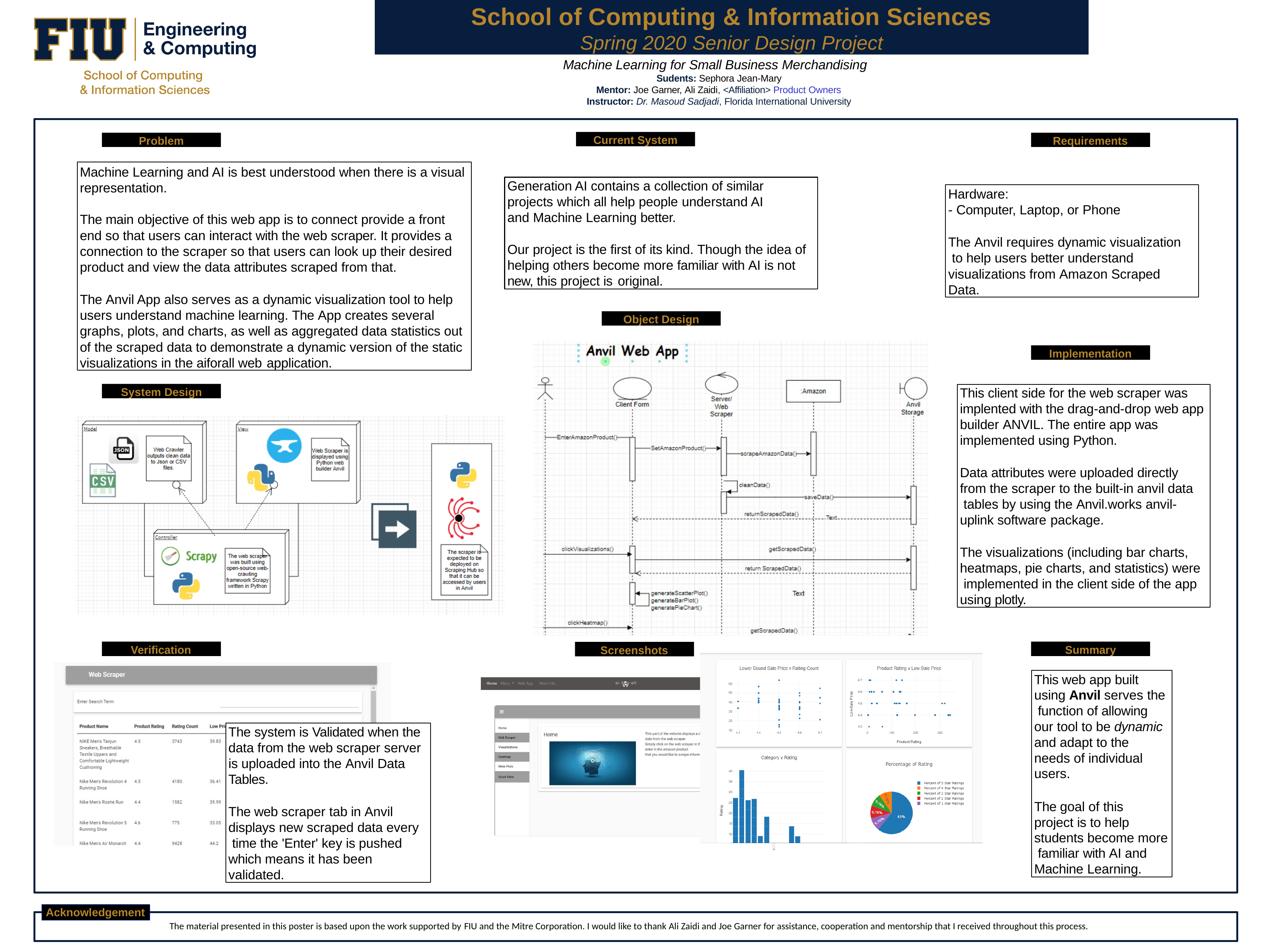

School of Computing & Information Sciences
Spring 2020 Senior Design Project

Machine Learning for Small Business Merchandising
Sudents: Sephora Jean-Mary
Mentor: Joe Garner, Ali Zaidi, <Affiliation> Product Owners
Instructor: Dr. Masoud Sadjadi, Florida International University

Current System
Problem
Requirements
Machine Learning and AI is best understood when there is a visual  representation.

The main objective of this web app is to connect provide a front  end so that users can interact with the web scraper. It provides a  connection to the scraper so that users can look up their desired  product and view the data attributes scraped from that.

The Anvil App also serves as a dynamic visualization tool to help  users understand machine learning. The App creates several  graphs, plots, and charts, as well as aggregated data statistics out  of the scraped data to demonstrate a dynamic version of the static  visualizations in the aiforall web application.
Generation AI contains a collection of similar  projects which all help people understand AI  and Machine Learning better.

Our project is the first of its kind. Though the idea of  helping others become more familiar with AI is not  new, this project is original.
Hardware:
- Computer, Laptop, or Phone

The Anvil requires dynamic visualization  to help users better understand  visualizations from Amazon Scraped  Data.
Object Design

Implementation
System Design
This client side for the web scraper was  implented with the drag-and-drop web app  builder ANVIL. The entire app was  implemented using Python.

Data attributes were uploaded directly  from the scraper to the built-in anvil data  tables by using the Anvil.works anvil-  uplink software package.

The visualizations (including bar charts,  heatmaps, pie charts, and statistics) were  implemented in the client side of the app  using plotly.

Click
to add  text
Verification
Summary
Screenshots

This web app built  using Anvil serves the  function of allowing  our tool to be dynamic  and adapt to the  needs of individual  users.

The goal of this  project is to help
students become more  familiar with AI and  Machine Learning.

The system is Validated when the  data from the web scraper server  is uploaded into the Anvil Data  Tables.

The web scraper tab in Anvil  displays new scraped data every  time the 'Enter' key is pushed  which means it has been  validated.
Acknowledgement
The material presented in this poster is based upon the work supported by FIU and the Mitre Corporation. I would like to thank Ali Zaidi and Joe Garner for assistance, cooperation and mentorship that I received throughout this process.